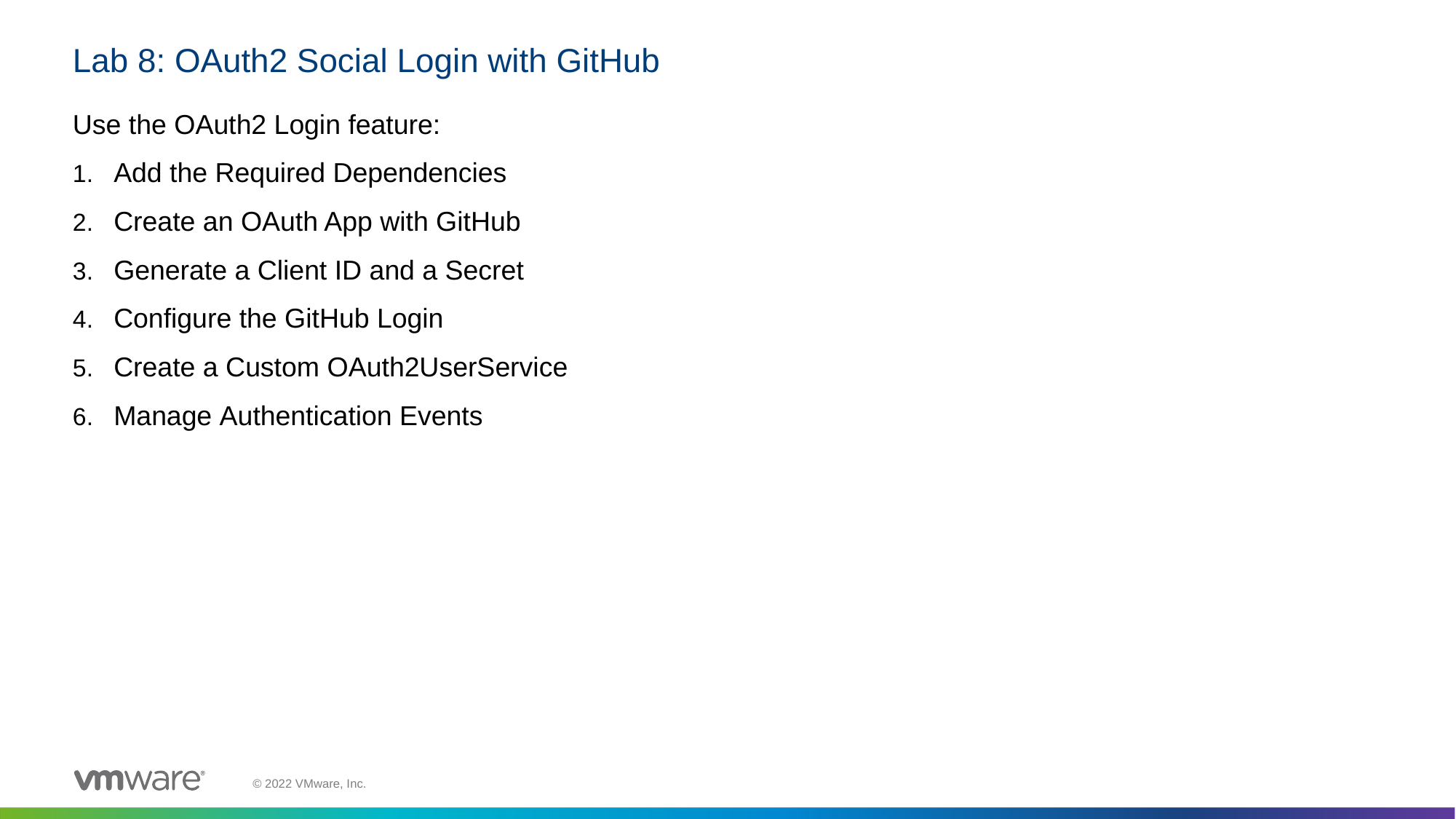

# Lab 8: OAuth2 Social Login with GitHub
Use the OAuth2 Login feature:
Add the Required Dependencies
Create an OAuth App with GitHub
Generate a Client ID and a Secret
Configure the GitHub Login
Create a Custom OAuth2UserService
Manage Authentication Events
M02_Spring Security Fundamentals      |     1 - 32